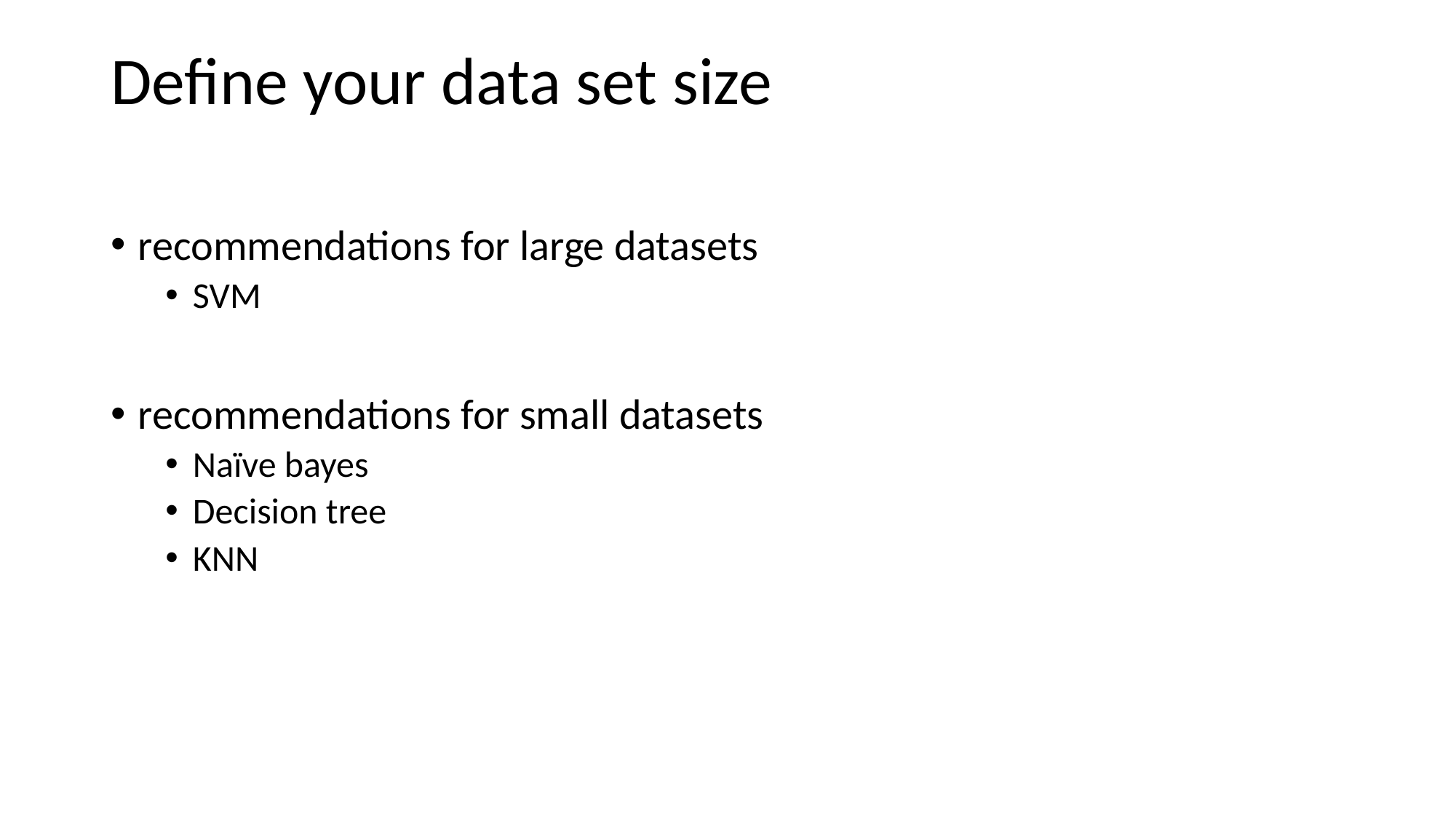

# Define your data set size
recommendations for large datasets
SVM

recommendations for small datasets
Naïve bayes
Decision tree
KNN